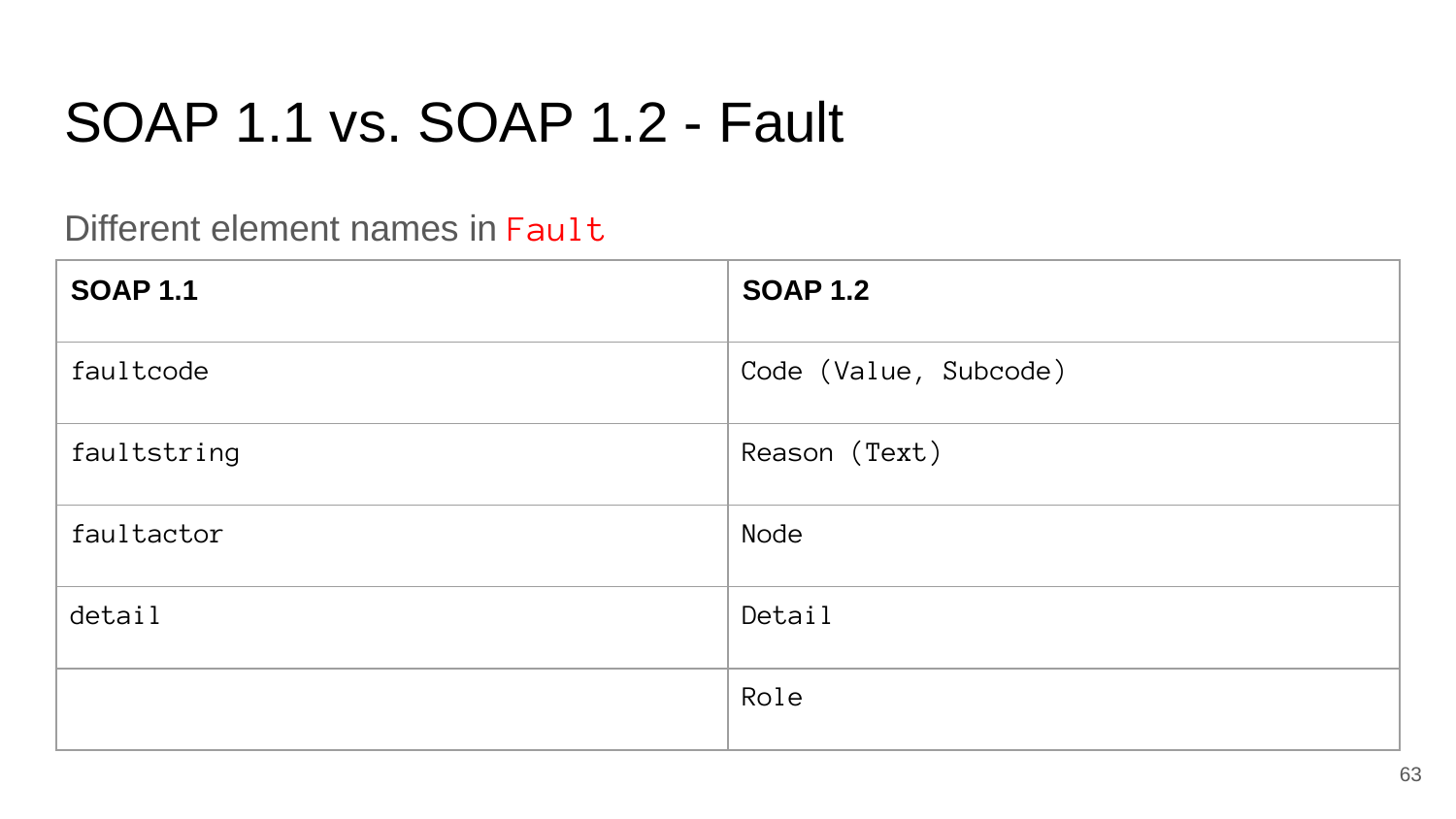

# SOAP 1.1 vs. SOAP 1.2 - Fault
Different element names in Fault
| SOAP 1.1 | SOAP 1.2 |
| --- | --- |
| faultcode | Code (Value, Subcode) |
| faultstring | Reason (Text) |
| faultactor | Node |
| detail | Detail |
|  | Role |
63